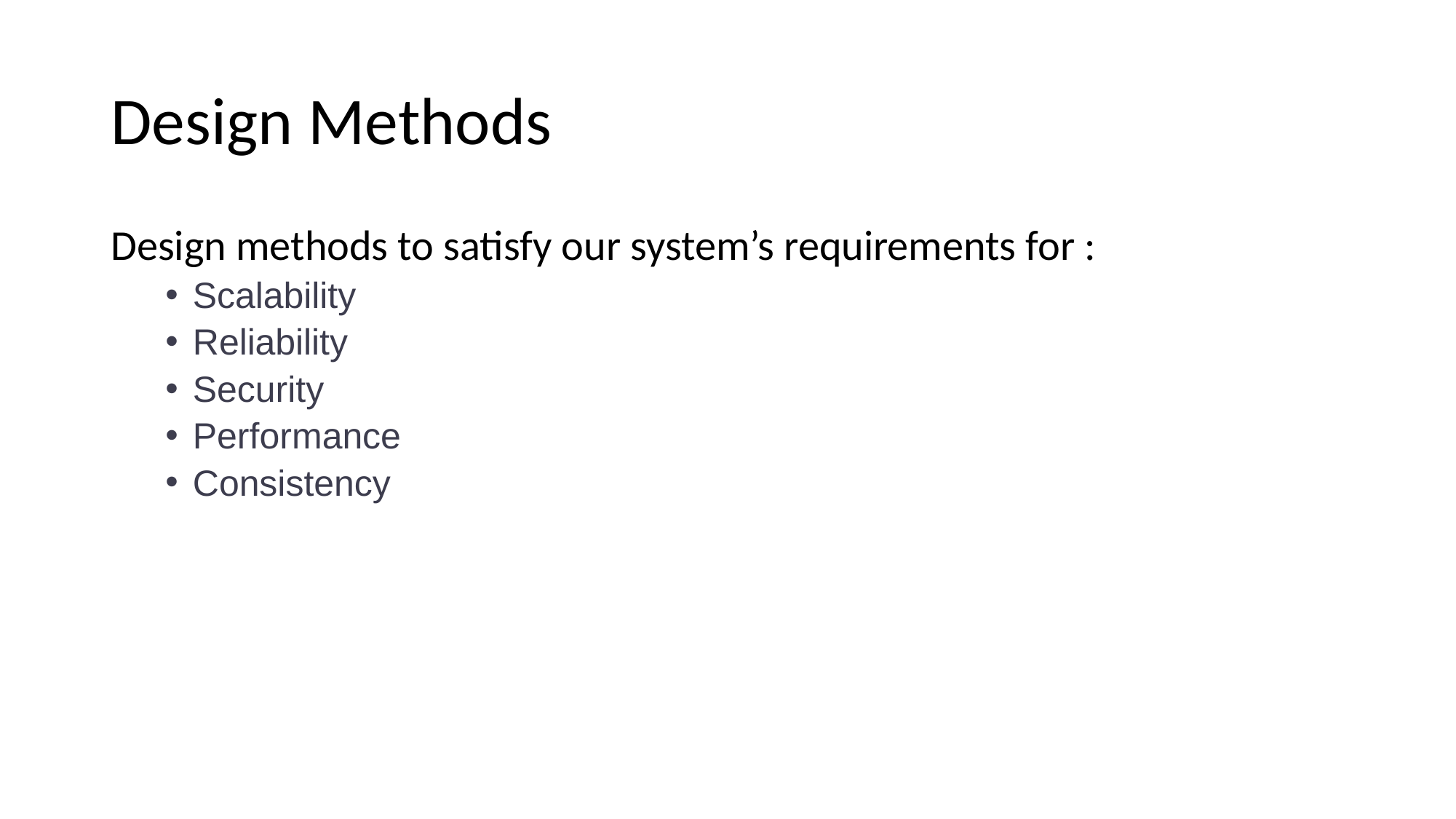

# Design Methods
Design methods to satisfy our system’s requirements for :
Scalability
Reliability
Security
Performance
Consistency